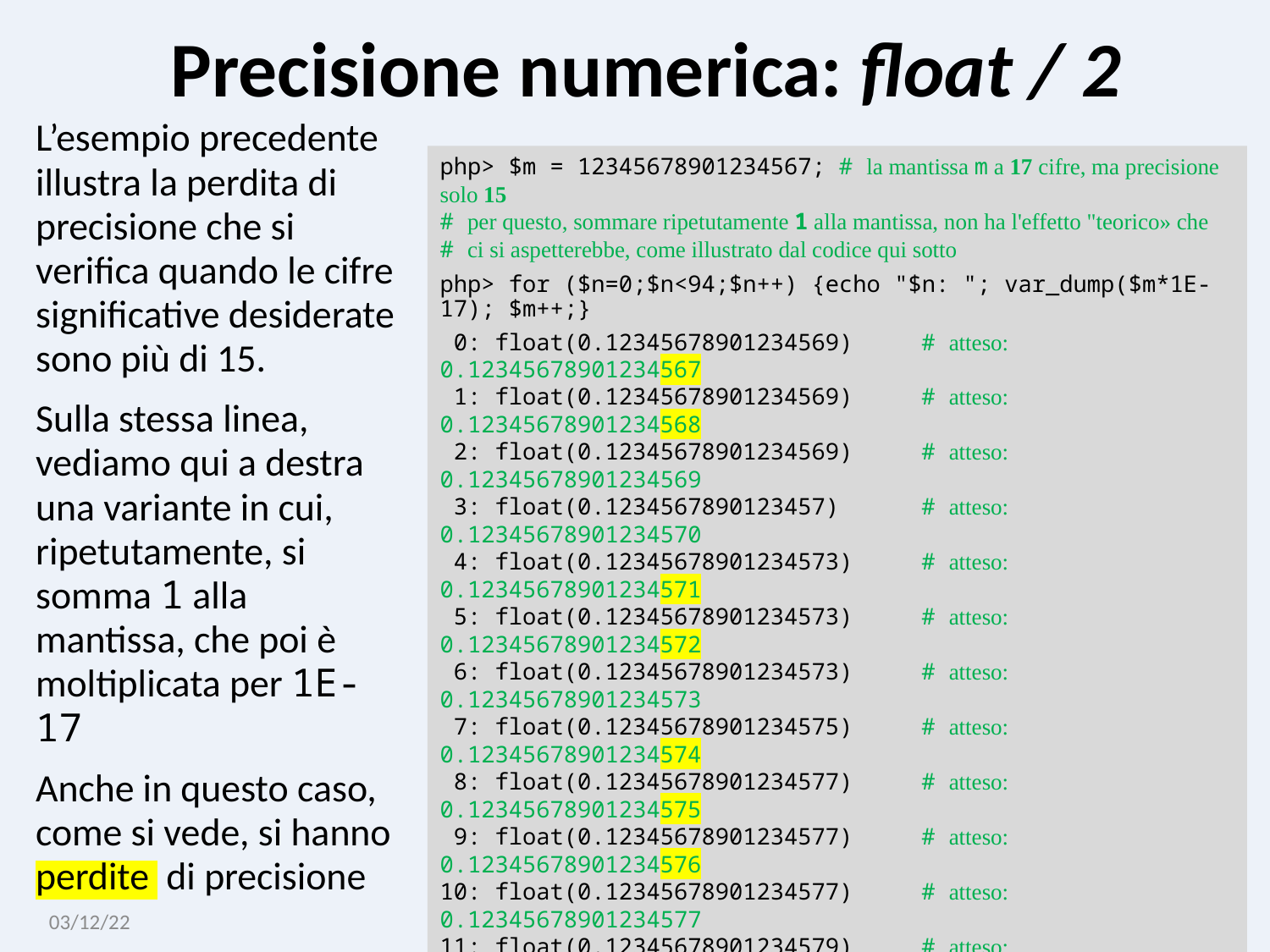

# Precisione numerica: float / 2
L’esempio precedente illustra la perdita di precisione che si verifica quando le cifre significative desiderate sono più di 15.
Sulla stessa linea, vediamo qui a destra una variante in cui, ripetutamente, si somma 1 alla mantissa, che poi è moltiplicata per 1E-17
Anche in questo caso, come si vede, si hanno perdite  di precisione
php> $m = 12345678901234567; # la mantissa m a 17 cifre, ma precisione solo 15
# per questo, sommare ripetutamente 1 alla mantissa, non ha l'effetto "teorico» che
# ci si aspetterebbe, come illustrato dal codice qui sotto
php> for ($n=0;$n<94;$n++) {echo "$n: "; var_dump($m*1E-17); $m++;}
 0: float(0.12345678901234569)     # atteso: 0.12345678901234567
 1: float(0.12345678901234569)     # atteso: 0.12345678901234568
 2: float(0.12345678901234569)     # atteso: 0.12345678901234569
 3: float(0.1234567890123457)      # atteso: 0.12345678901234570
 4: float(0.12345678901234573)     # atteso: 0.12345678901234571
 5: float(0.12345678901234573)     # atteso: 0.12345678901234572
 6: float(0.12345678901234573)     # atteso: 0.12345678901234573
 7: float(0.12345678901234575)     # atteso: 0.12345678901234574
 8: float(0.12345678901234577)     # atteso: 0.12345678901234575
 9: float(0.12345678901234577)     # atteso: 0.12345678901234576
10: float(0.12345678901234577)     # atteso: 0.12345678901234577
11: float(0.12345678901234579)     # atteso: 0.12345678901234578
12: float(0.1234567890123458)      # atteso: 0.12345678901234579
13: float(0.1234567890123458)      # atteso: 0.12345678901234580
14: float(0.1234567890123458)      # atteso: 0.12345678901234581
15: float(0.12345678901234583)     # atteso: 0.12345678901234582
16: float(0.12345678901234584)     # atteso: 0.12345678901234583
17: float(0.12345678901234584)     # atteso: 0.12345678901234584
18: float(0.12345678901234584)     # atteso: 0.12345678901234585
19: float(0.12345678901234587)     # atteso: 0.12345678901234586
...
93: float(0.12345678901234661)     # atteso: 0.12345678901234660
03/12/22
PHP intro
8